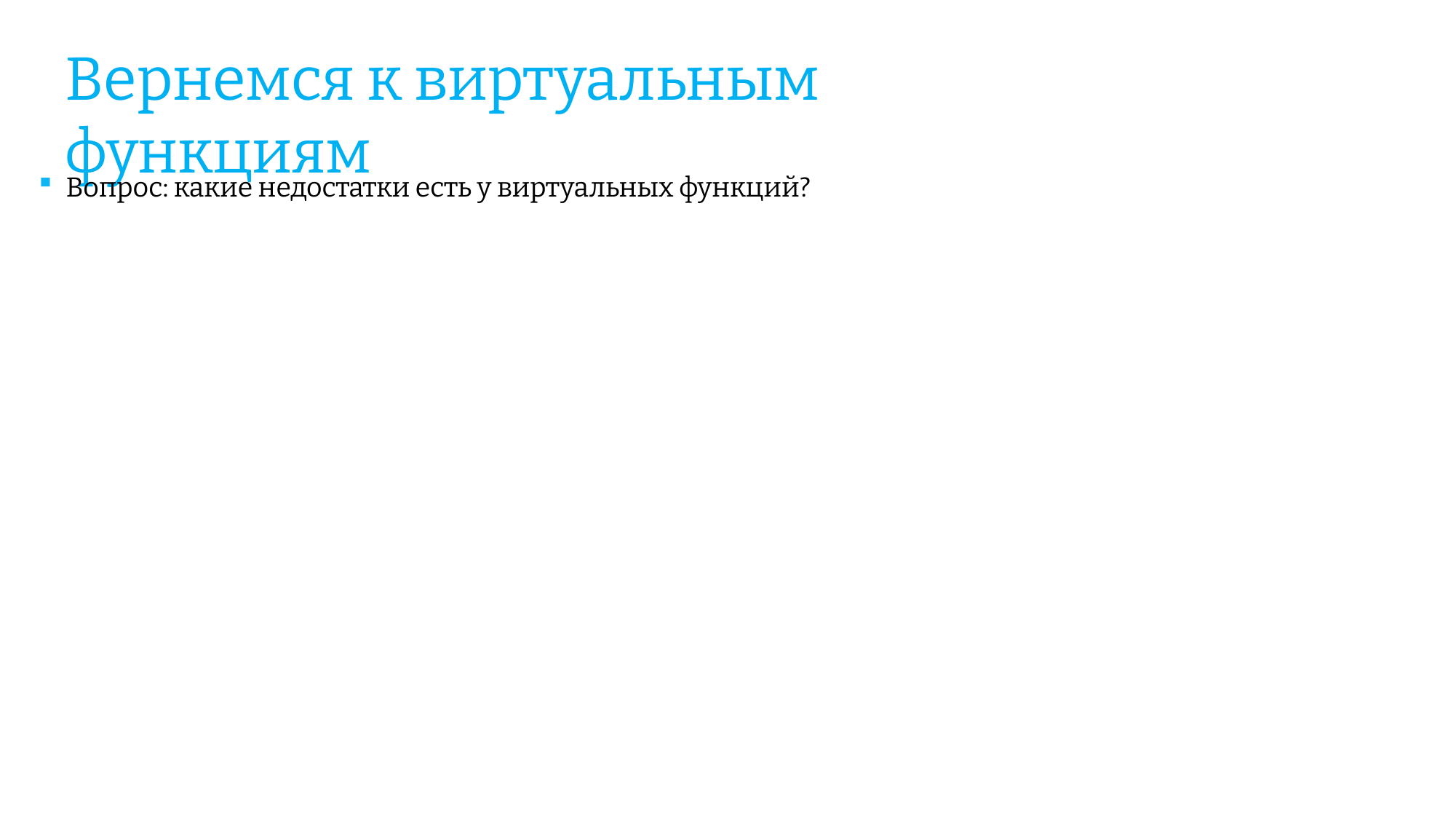

Вернемся к виртуальным функциям
Вопрос: какие недостатки есть у виртуальных функций?